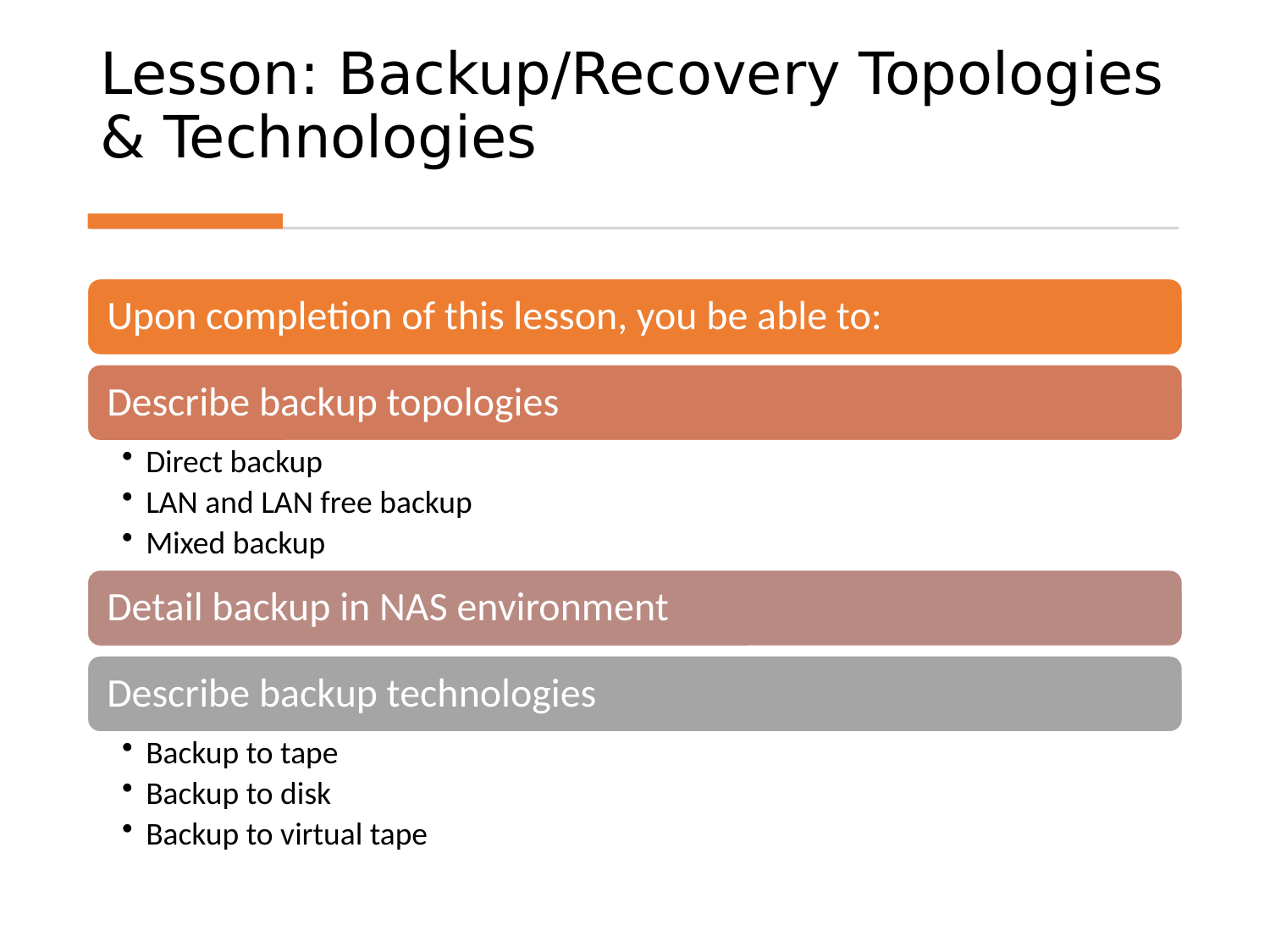

# Lesson: Backup/Recovery Topologies & Technologies

Upon completion of this lesson, you be able to:
Describe backup topologies
Direct backup
LAN and LAN free backup
Mixed backup
Detail backup in NAS environment
Describe backup technologies
Backup to tape
Backup to disk
Backup to virtual tape